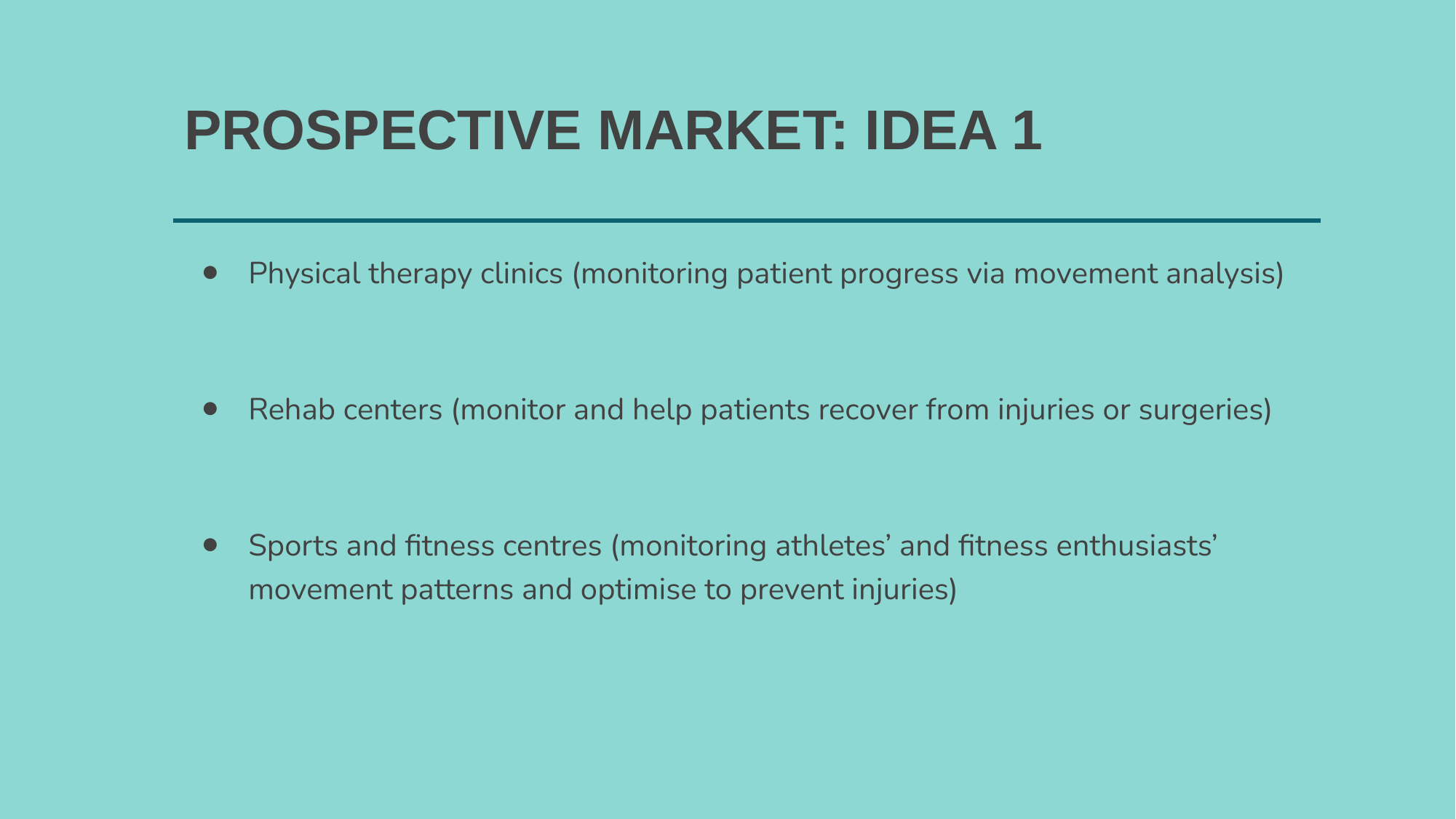

# PROSPECTIVE MARKET: IDEA 1
Physical therapy clinics (monitoring patient progress via movement analysis)

Rehab centers (monitor and help patients recover from injuries or surgeries)

Sports and fitness centres (monitoring athletes’ and fitness enthusiasts’ movement patterns and optimise to prevent injuries)